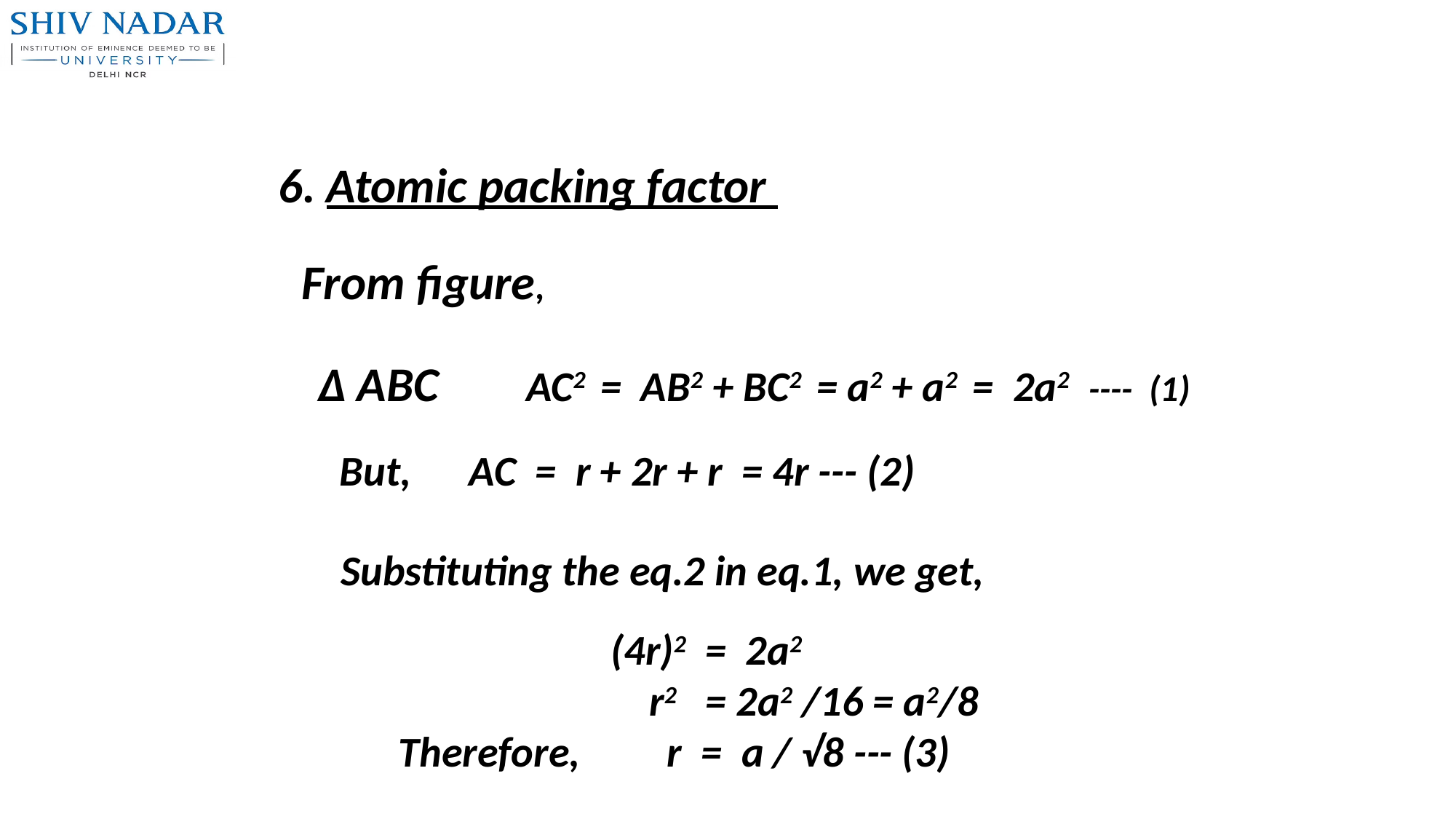

6. Atomic packing factor
From figure,

  ∆ ABC        AC2  =  AB2 + BC2  = a2 + a2  =  2a2  ----  (1)
But,      AC  =  r + 2r + r  = 4r --- (2)
Substituting the eq.2 in eq.1, we get,
                      (4r)2  =  2a2
                          r2   = 2a2 /16 = a2/8
Therefore,         r  =  a / √8 --- (3)